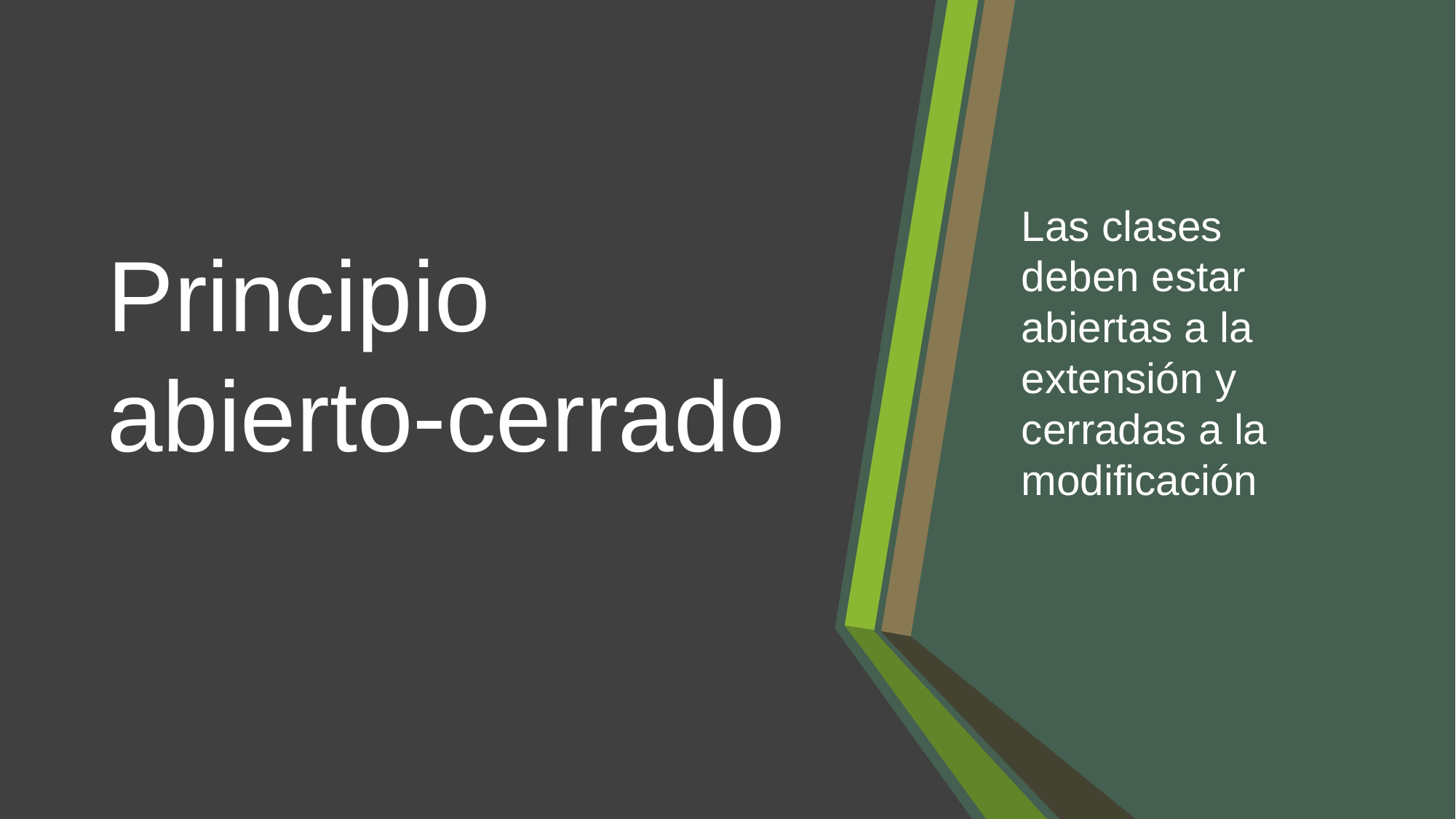

# Principio abierto-cerrado
Las clases deben estar abiertas a la extensión y cerradas a la modificación